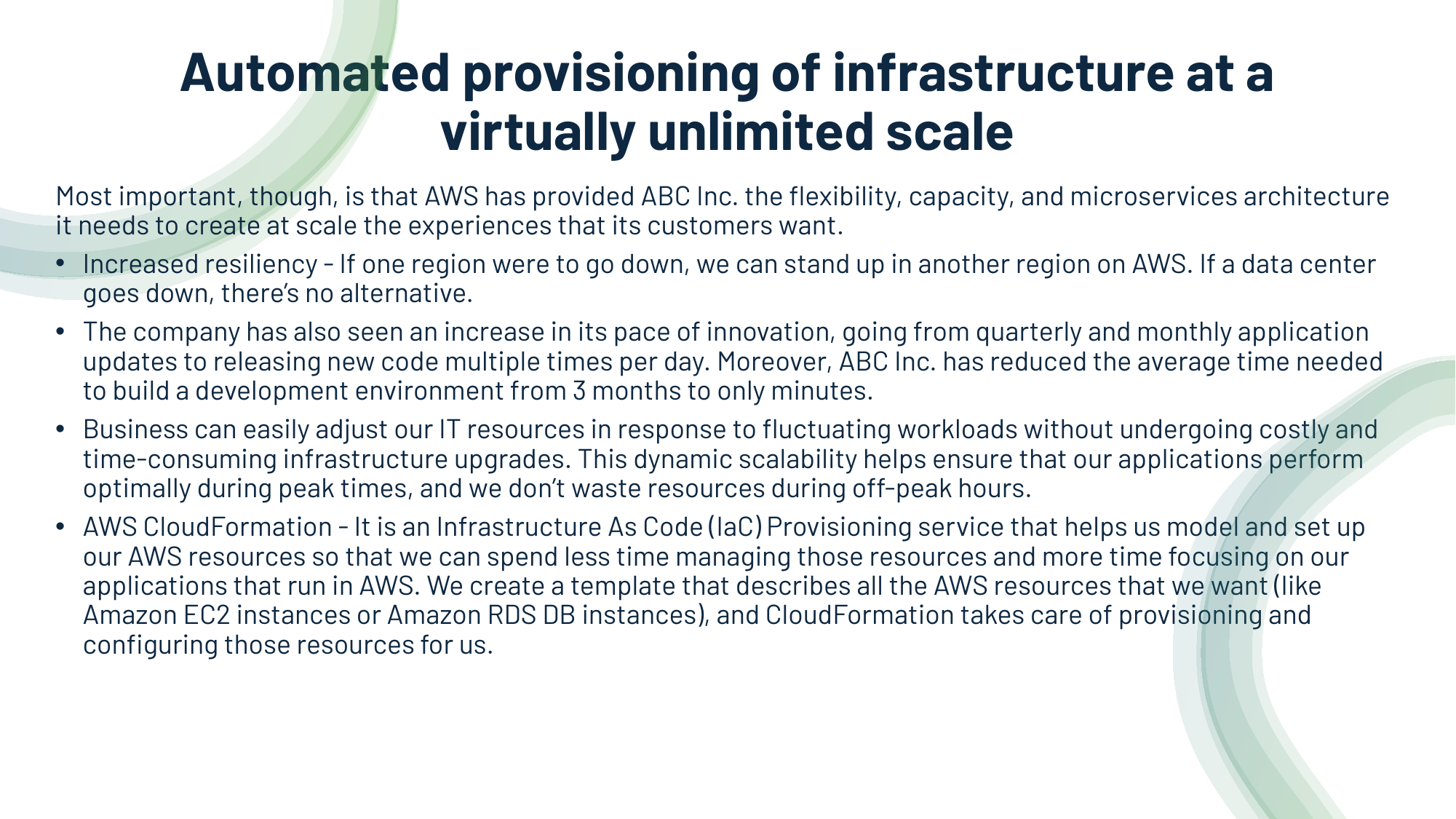

# Automated provisioning of infrastructure at a virtually unlimited scale
Most important, though, is that AWS has provided ABC Inc. the flexibility, capacity, and microservices architecture it needs to create at scale the experiences that its customers want.
Increased resiliency - If one region were to go down, we can stand up in another region on AWS. If a data center goes down, there’s no alternative.
The company has also seen an increase in its pace of innovation, going from quarterly and monthly application updates to releasing new code multiple times per day. Moreover, ABC Inc. has reduced the average time needed to build a development environment from 3 months to only minutes.
Business can easily adjust our IT resources in response to fluctuating workloads without undergoing costly and time-consuming infrastructure upgrades. This dynamic scalability helps ensure that our applications perform optimally during peak times, and we don’t waste resources during off-peak hours.
AWS CloudFormation - It is an Infrastructure As Code (IaC) Provisioning service that helps us model and set up our AWS resources so that we can spend less time managing those resources and more time focusing on our applications that run in AWS. We create a template that describes all the AWS resources that we want (like Amazon EC2 instances or Amazon RDS DB instances), and CloudFormation takes care of provisioning and configuring those resources for us.